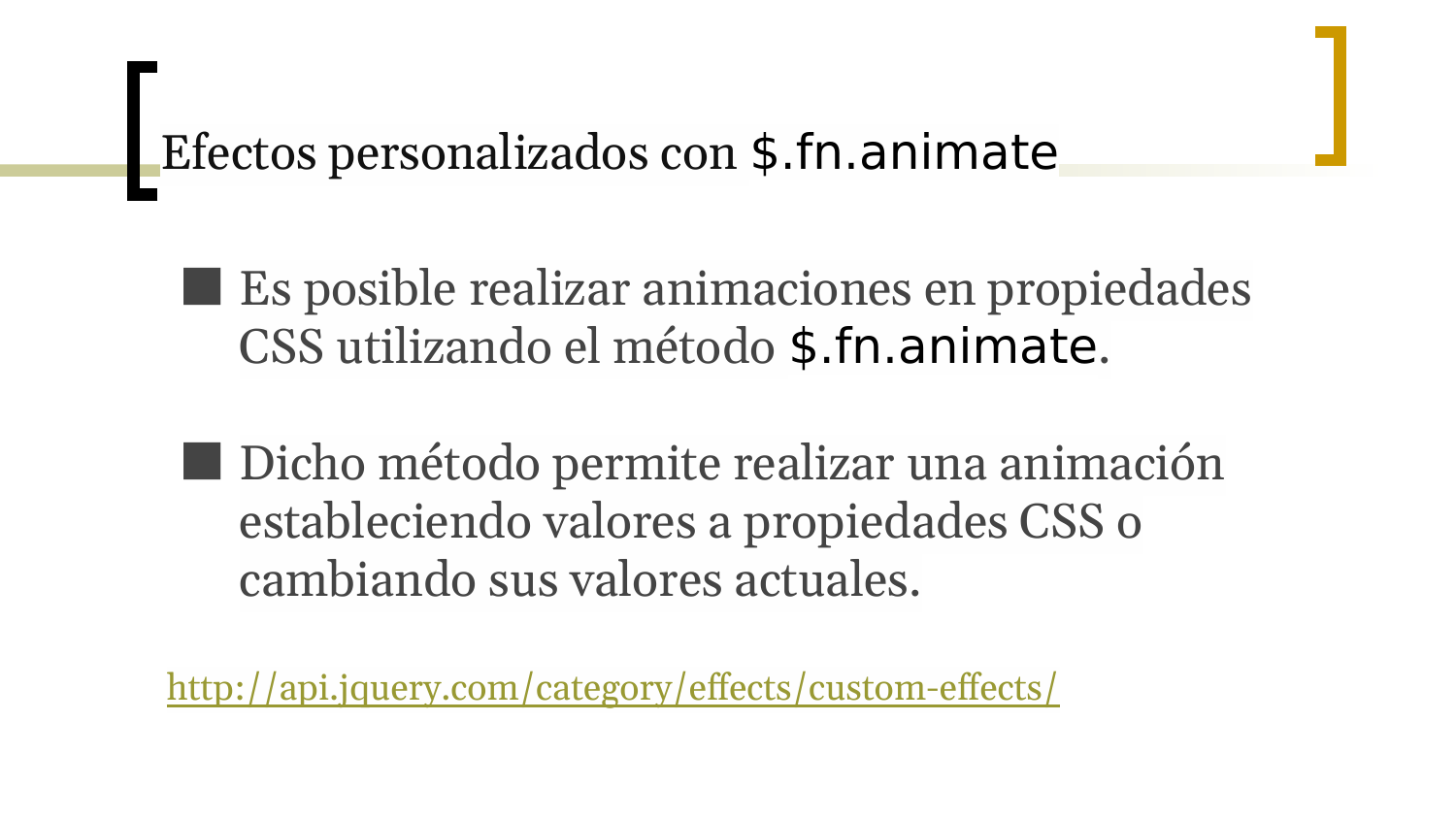

# Efectos personalizados con $.fn.animate
Es posible realizar animaciones en propiedades CSS utilizando el método $.fn.animate.

Dicho método permite realizar una animación estableciendo valores a propiedades CSS o cambiando sus valores actuales.

http://api.jquery.com/category/effects/custom-effects/